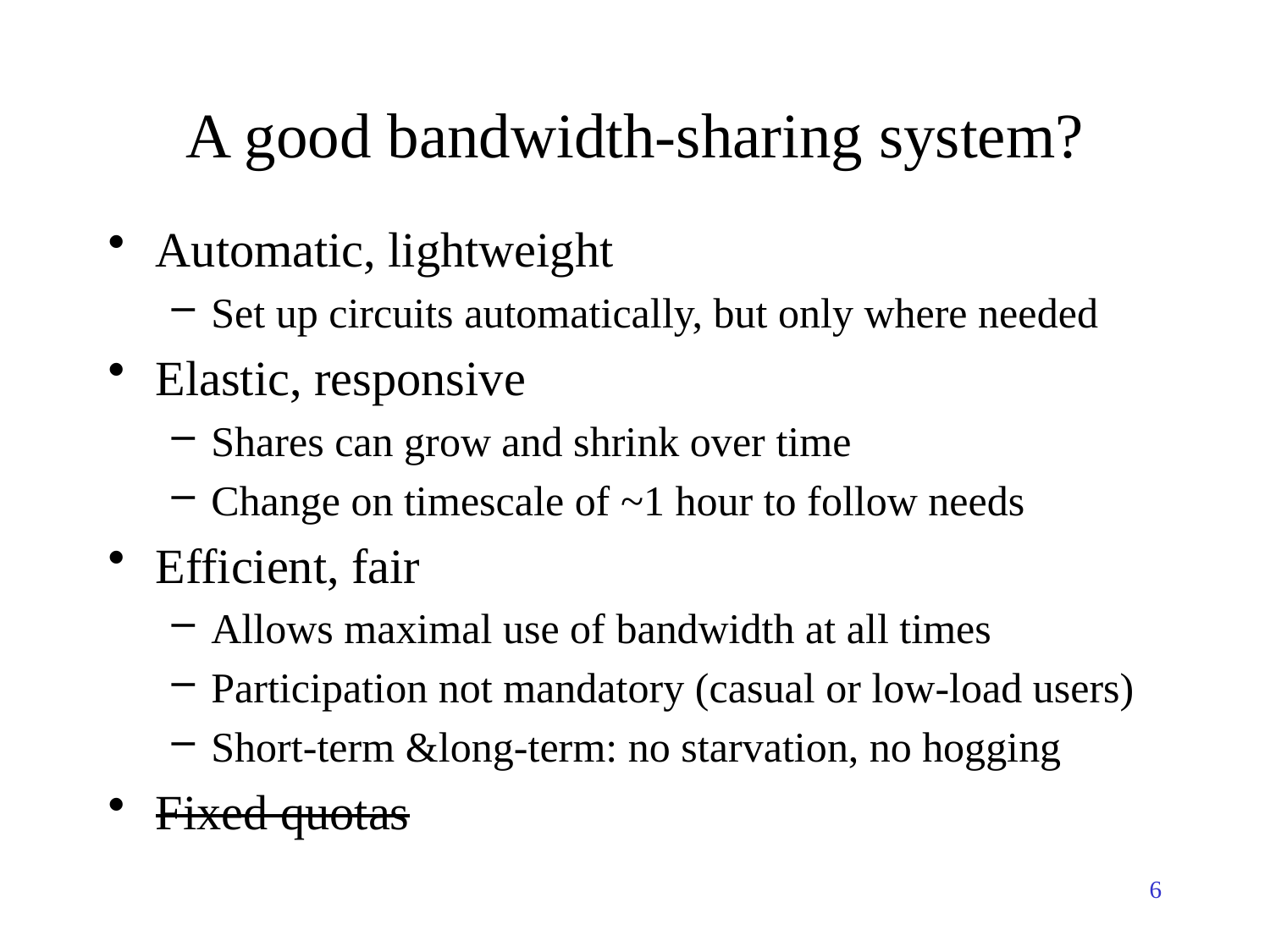

# A good bandwidth-sharing system?
Automatic, lightweight
Set up circuits automatically, but only where needed
Elastic, responsive
Shares can grow and shrink over time
Change on timescale of ~1 hour to follow needs
Efficient, fair
Allows maximal use of bandwidth at all times
Participation not mandatory (casual or low-load users)
Short-term &long-term: no starvation, no hogging
Fixed quotas
6